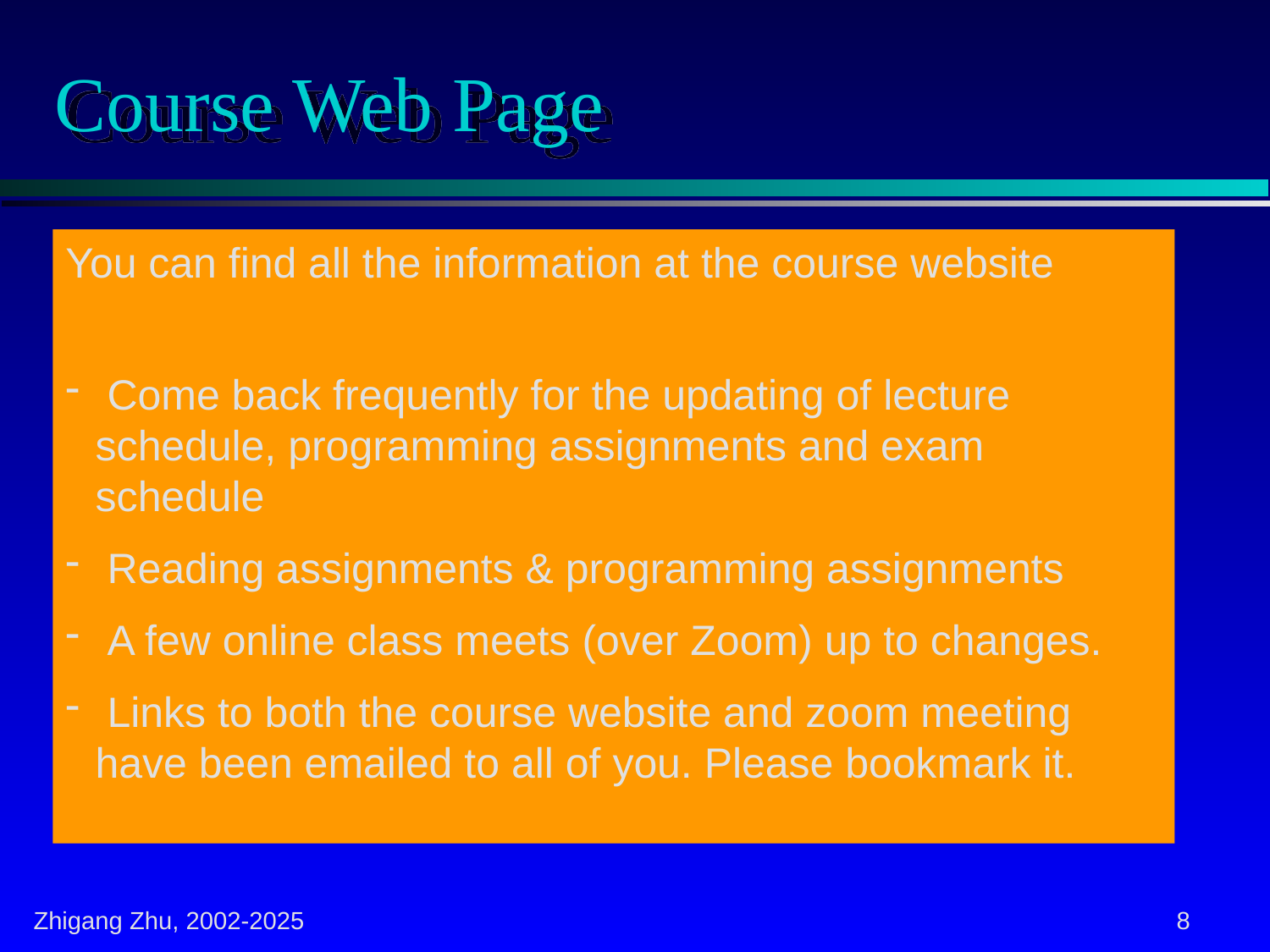

# Course Web Page
You can find all the information at the course website

 Come back frequently for the updating of lecture schedule, programming assignments and exam schedule
 Reading assignments & programming assignments
 A few online class meets (over Zoom) up to changes.
 Links to both the course website and zoom meeting have been emailed to all of you. Please bookmark it.